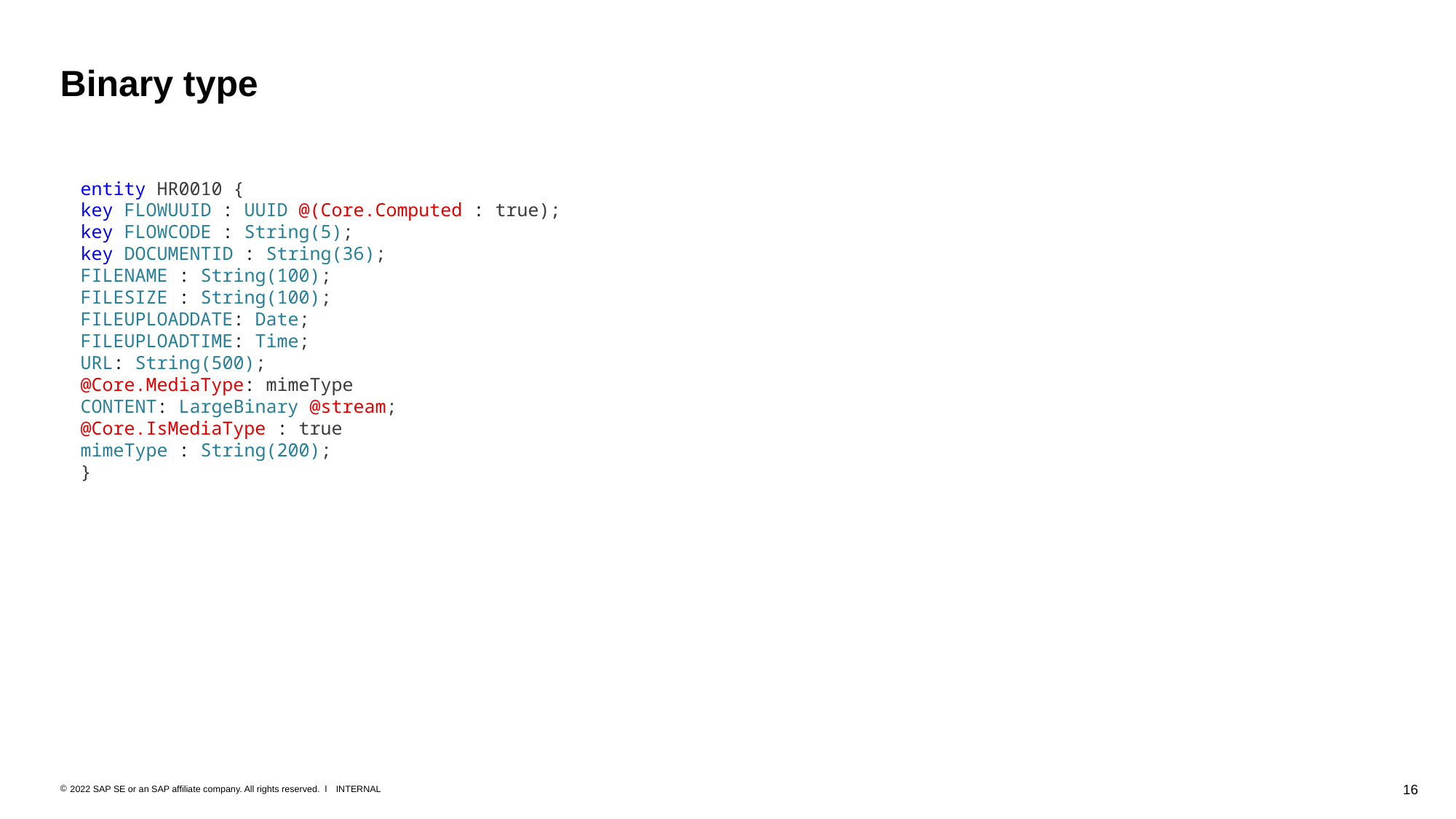

# Binary type
entity HR0010 {
key FLOWUUID : UUID @(Core.Computed : true);
key FLOWCODE : String(5);
key DOCUMENTID : String(36);
FILENAME : String(100);
FILESIZE : String(100);
FILEUPLOADDATE: Date;
FILEUPLOADTIME: Time;
URL: String(500);
@Core.MediaType: mimeType
CONTENT: LargeBinary @stream;
@Core.IsMediaType : true
mimeType : String(200);
}